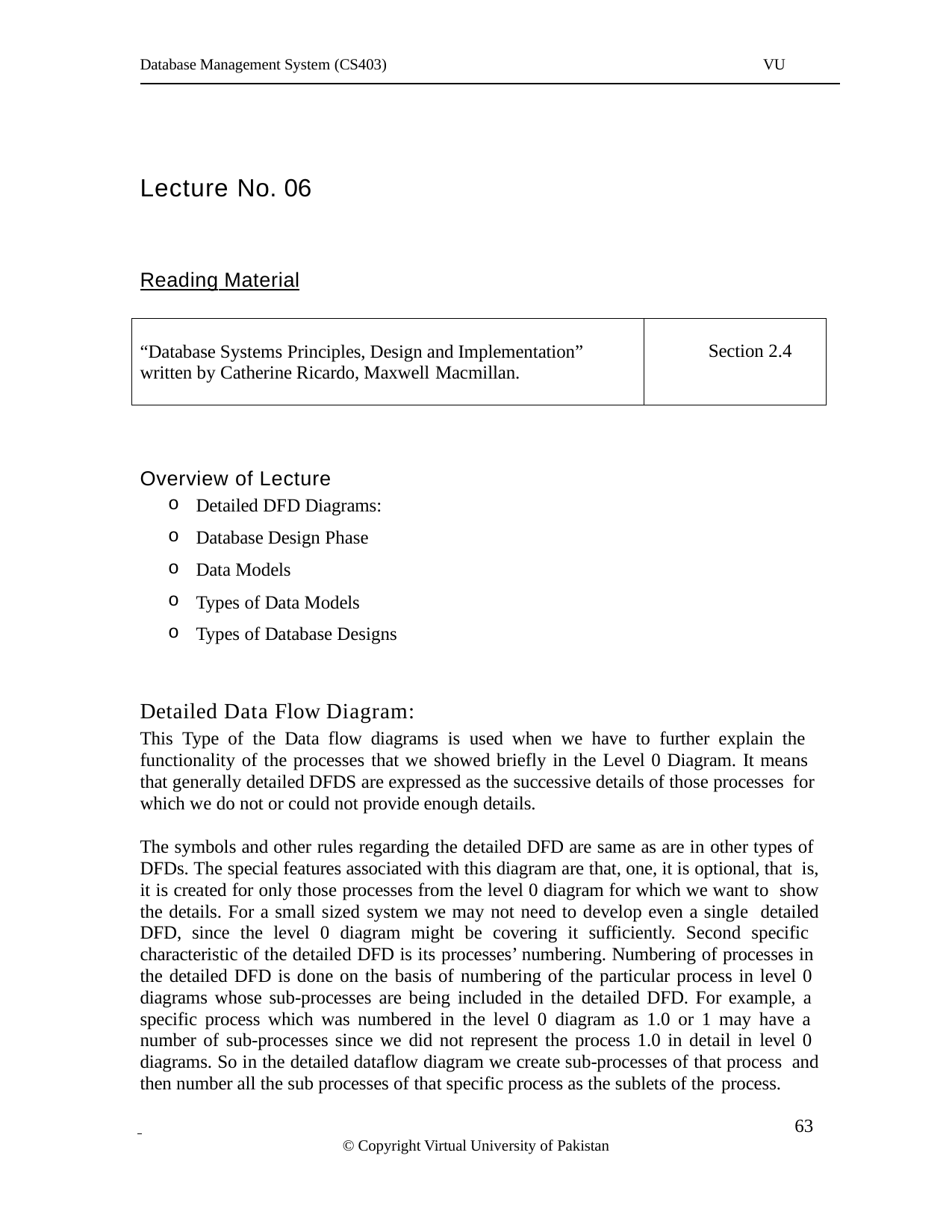

Database Management System (CS403)
VU

Lecture No. 06
Reading Material

Section 2.4
“Database Systems Principles, Design and Implementation”  written by Catherine Ricardo, Maxwell Macmillan.

Overview of Lecture
Detailed DFD Diagrams:
Database Design Phase
Data Models
Types of Data Models
Types of Database Designs

Detailed Data Flow Diagram:
This Type of the Data flow diagrams is used when we have to further explain the  functionality of the processes that we showed briefly in the Level 0 Diagram. It means  that generally detailed DFDS are expressed as the successive details of those processes  for which we do not or could not provide enough details.

The symbols and other rules regarding the detailed DFD are same as are in other types of  DFDs. The special features associated with this diagram are that, one, it is optional, that  is, it is created for only those processes from the level 0 diagram for which we want to  show the details. For a small sized system we may not need to develop even a single  detailed DFD, since the level 0 diagram might be covering it sufficiently. Second specific  characteristic of the detailed DFD is its processes’ numbering. Numbering of processes in  the detailed DFD is done on the basis of numbering of the particular process in level 0  diagrams whose sub-processes are being included in the detailed DFD. For example, a  specific process which was numbered in the level 0 diagram as 1.0 or 1 may have a  number of sub-processes since we did not represent the process 1.0 in detail in level 0  diagrams. So in the detailed dataflow diagram we create sub-processes of that process  and then number all the sub processes of that specific process as the sublets of the process.
 	 63
© Copyright Virtual University of Pakistan